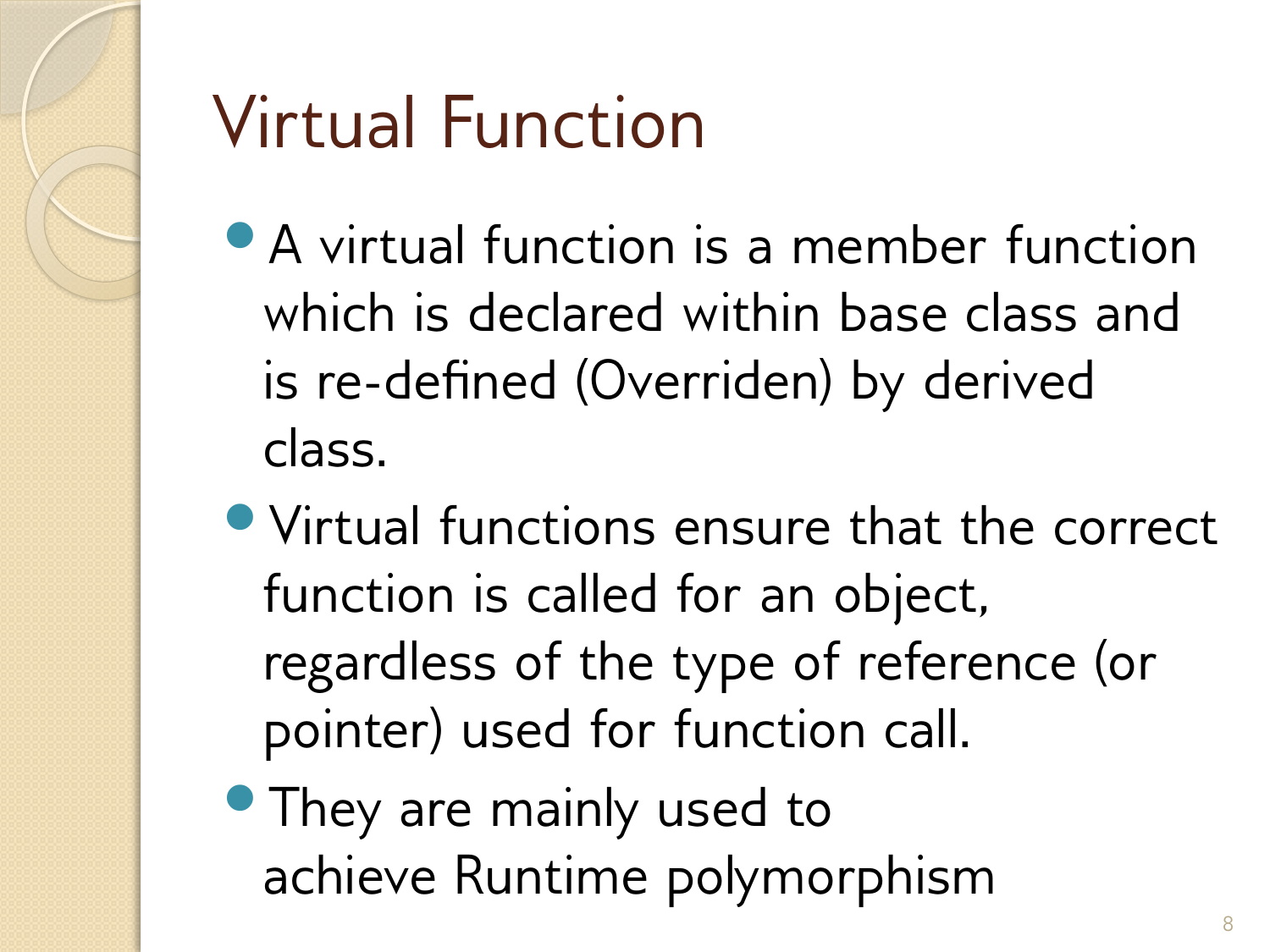

# Virtual Function
A virtual function is a member function which is declared within base class and is re-defined (Overriden) by derived class.
Virtual functions ensure that the correct function is called for an object, regardless of the type of reference (or pointer) used for function call.
They are mainly used to achieve Runtime polymorphism

8